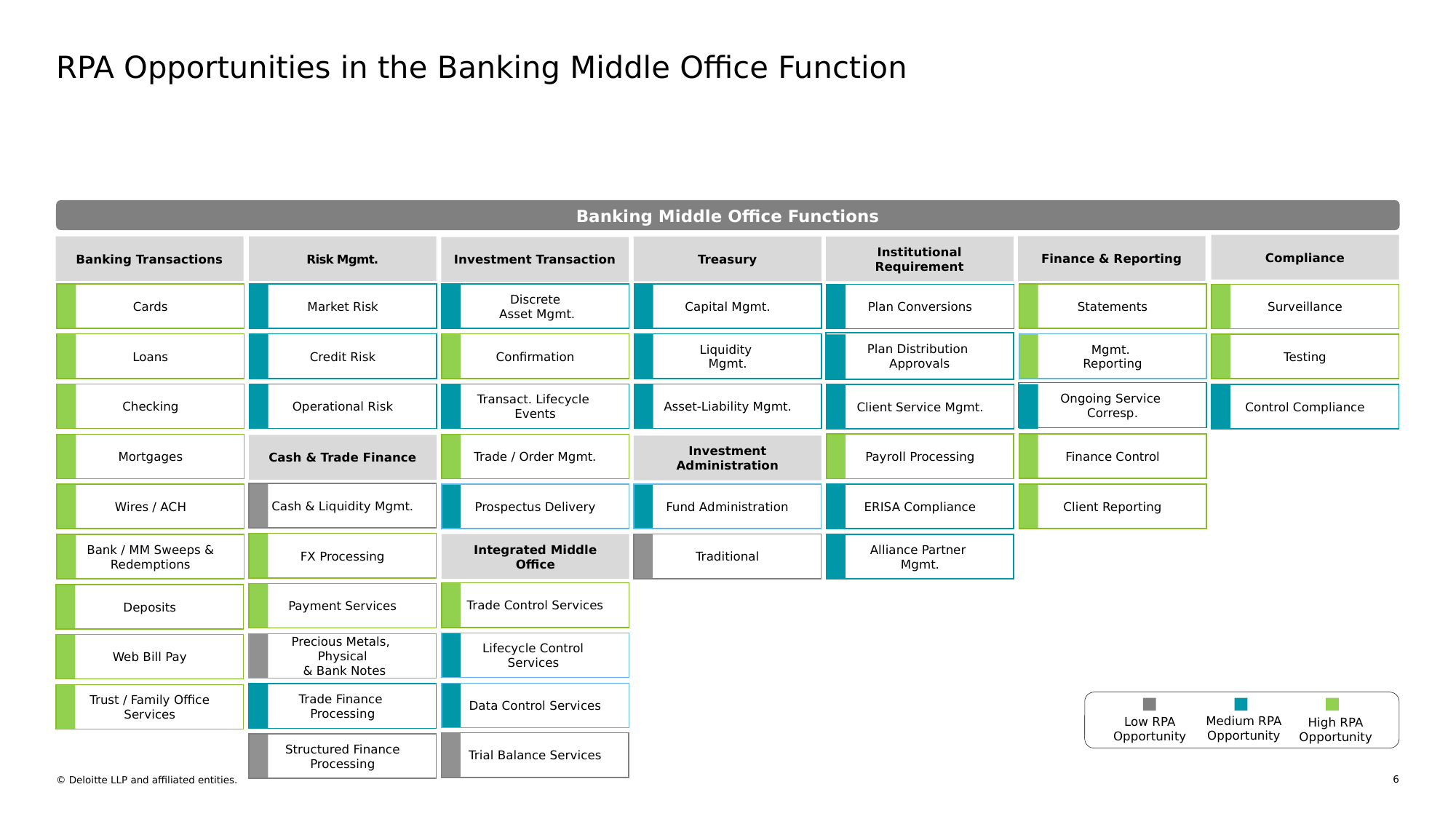

# RPA Opportunities in the Banking Middle Office Function
Banking Middle Office Functions
Compliance
Finance & Reporting
Banking Transactions
Risk Mgmt.
Treasury
Institutional Requirement
Investment Transaction

Cards

Market Risk

Discrete
 Asset Mgmt.

Capital Mgmt.

Statements

Plan Conversions

Surveillance
Plan Distribution
Approvals

Loans

Credit Risk

Confirmation

Liquidity
Mgmt.

Mgmt.
Reporting

Testing

Ongoing Service
Corresp.

Checking

Operational Risk

Transact. Lifecycle
Events

Asset-Liability Mgmt.

Client Service Mgmt.

Control Compliance

Finance Control

Payroll Processing

Mortgages

Trade / Order Mgmt.
Cash & Trade Finance

Cash & Liquidity Mgmt.

FX Processing

Payment Services

Precious Metals,
Physical
 & Bank Notes

Trade Finance
Processing

Structured Finance Processing
Investment Administration

Fund Administration

Client Reporting

ERISA Compliance

Wires / ACH

Prospectus Delivery
Integrated Middle Office

Trade Control Services

Lifecycle Control
Services

Data Control Services

Trial Balance Services

Traditional

Alliance Partner
Mgmt.

Bank / MM Sweeps & Redemptions

Deposits

Web Bill Pay

Trust / Family Office Services

Medium RPA Opportunity
Low RPA Opportunity
High RPA Opportunity
6